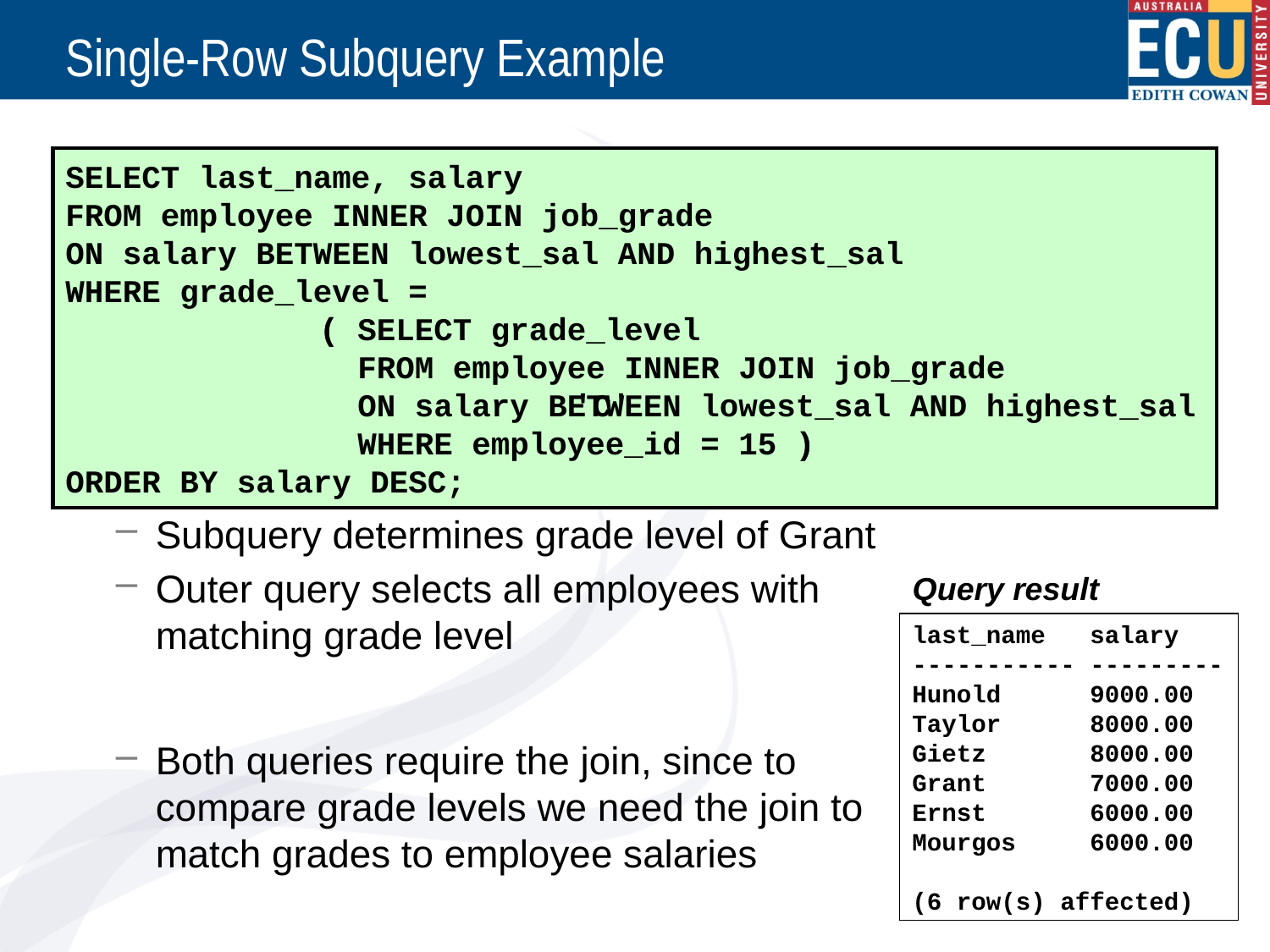

# Single-Row Subquery Example

Subquery determines grade level of Grant
Outer query selects all employees with matching grade level

Both queries require the join, since to compare grade levels we need the join to match grades to employee salaries
SELECT last_name, salary
FROM employee INNER JOIN job_grade
ON salary BETWEEN lowest_sal AND highest_sal
WHERE grade_level =
		( SELECT grade_level
		  FROM employee INNER JOIN job_grade
		  ON salary BETWEEN lowest_sal AND highest_sal
		  WHERE employee_id = 15 )
ORDER BY salary DESC;

		(

				'C'
		                         )

Query result
last_name   salary
----------- ---------
Hunold      9000.00
Taylor      8000.00
Gietz       8000.00
Grant       7000.00
Ernst       6000.00
Mourgos     6000.00

(6 row(s) affected)